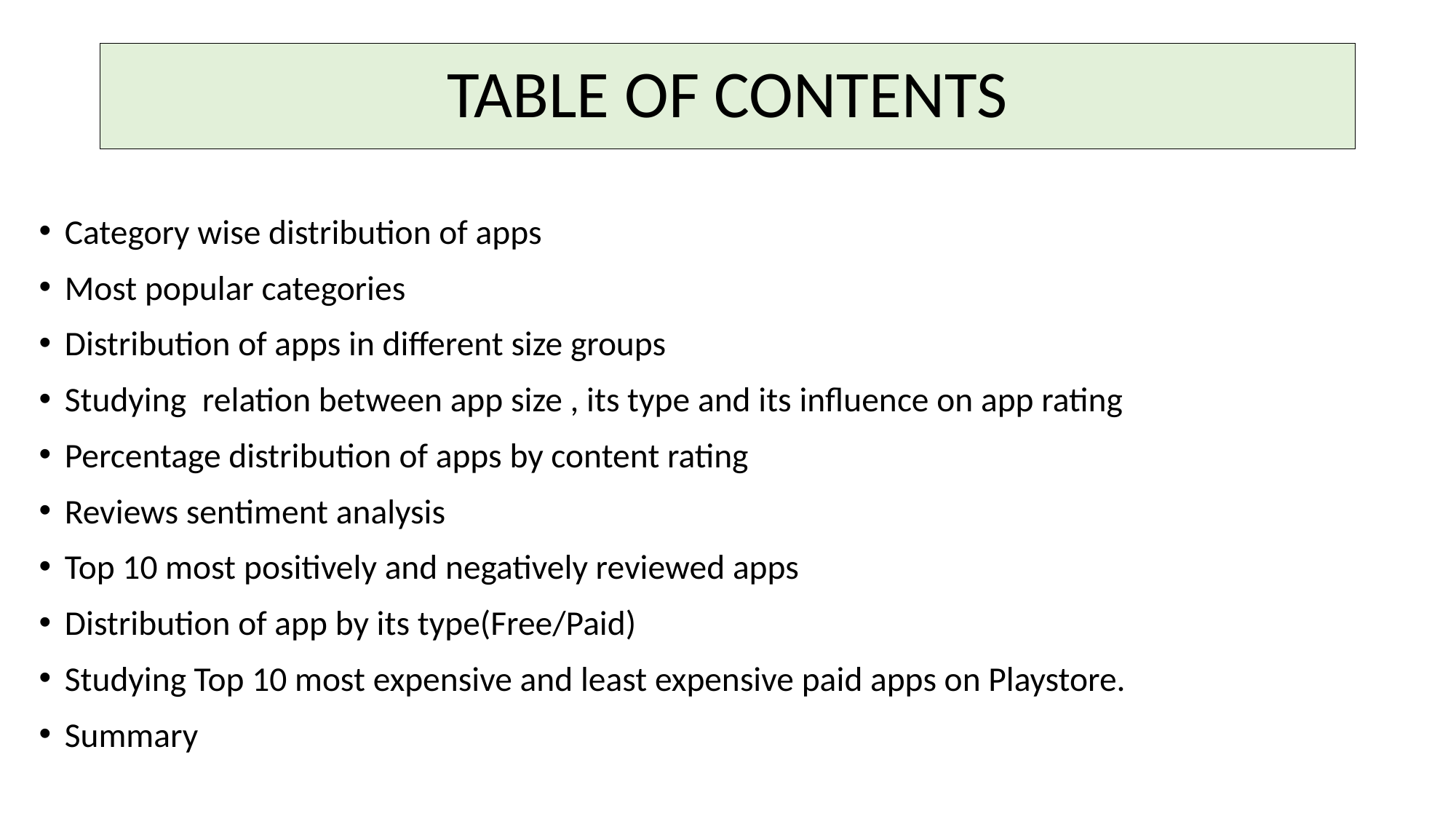

# TABLE OF CONTENTS
Category wise distribution of apps
Most popular categories
Distribution of apps in different size groups
Studying  relation between app size , its type and its influence on app rating
Percentage distribution of apps by content rating
Reviews sentiment analysis
Top 10 most positively and negatively reviewed apps
Distribution of app by its type(Free/Paid)
Studying Top 10 most expensive and least expensive paid apps on Playstore.
Summary